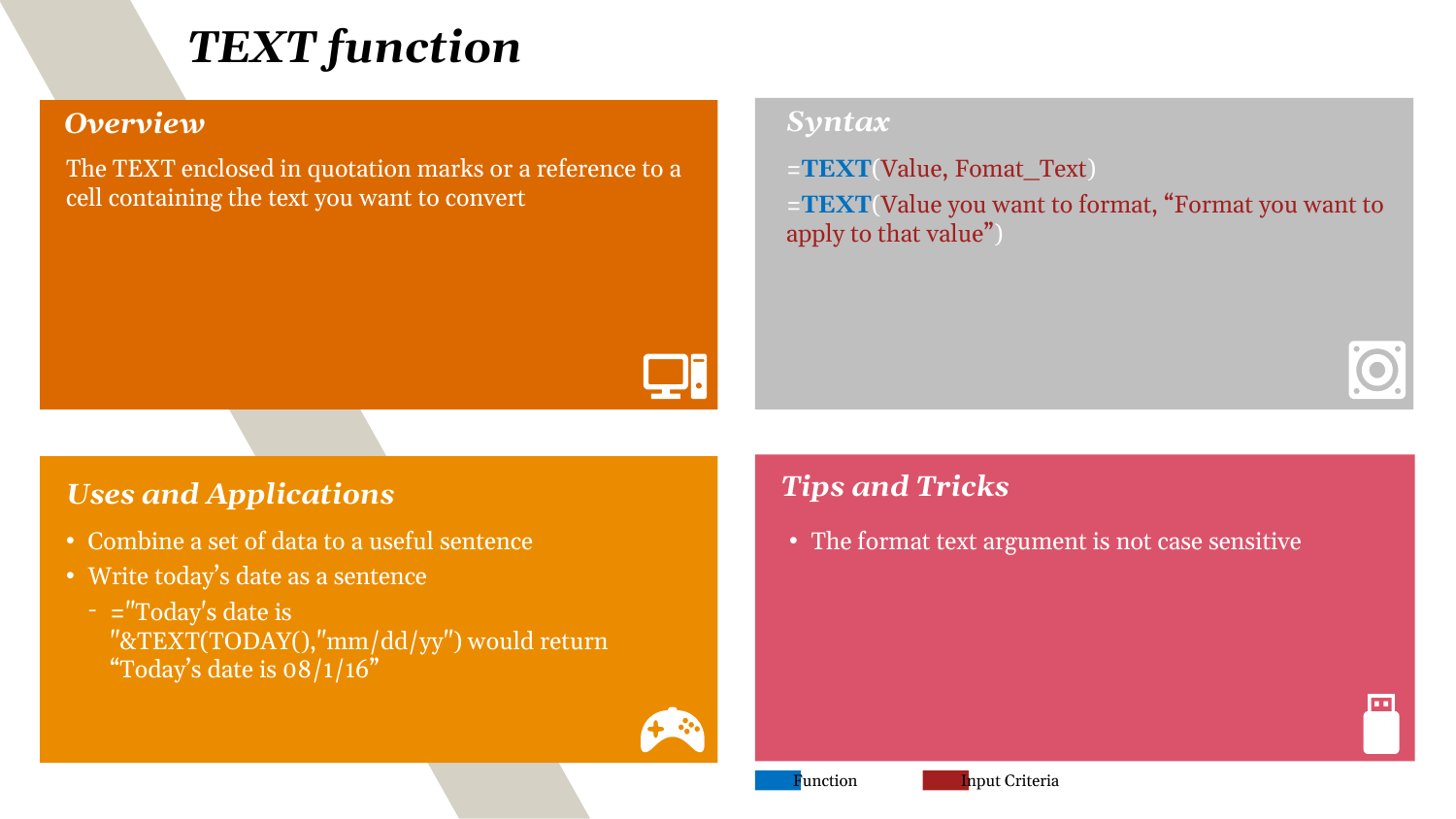

# TEXT function

Syntax
Overview
The TEXT enclosed in quotation marks or a reference to a cell containing the text you want to convert
=TEXT(Value, Fomat_Text)
=TEXT(Value you want to format, “Format you want to apply to that value”)

Tips and Tricks
Uses and Applications
Combine a set of data to a useful sentence
Write today’s date as a sentence
="Today's date is "&TEXT(TODAY(),"mm/dd/yy") would return “Today’s date is 08/1/16”
The format text argument is not case sensitive

Function

Input Criteria